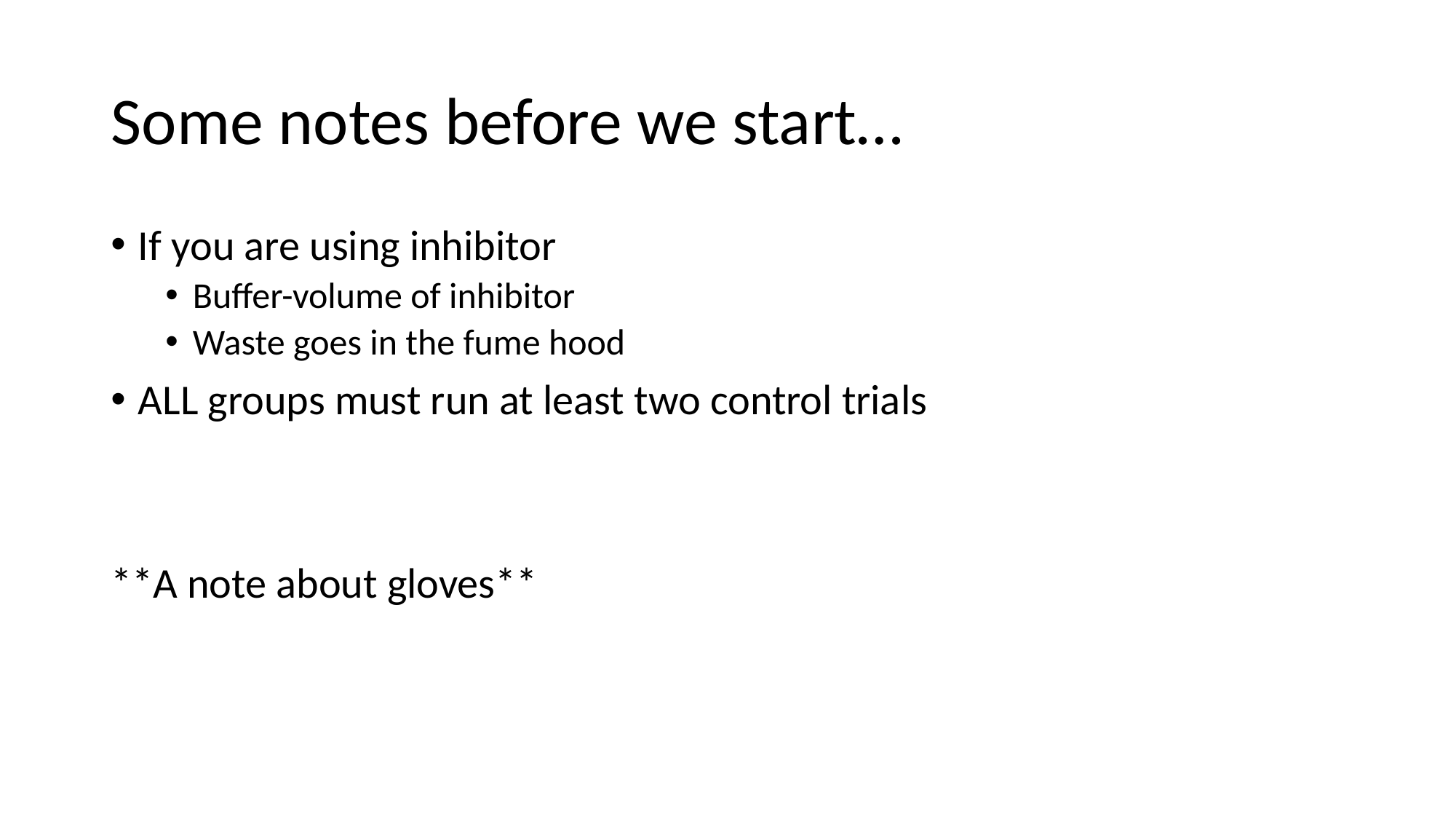

# Some notes before we start…
If you are using inhibitor
Buffer-volume of inhibitor
Waste goes in the fume hood
ALL groups must run at least two control trials

**A note about gloves**